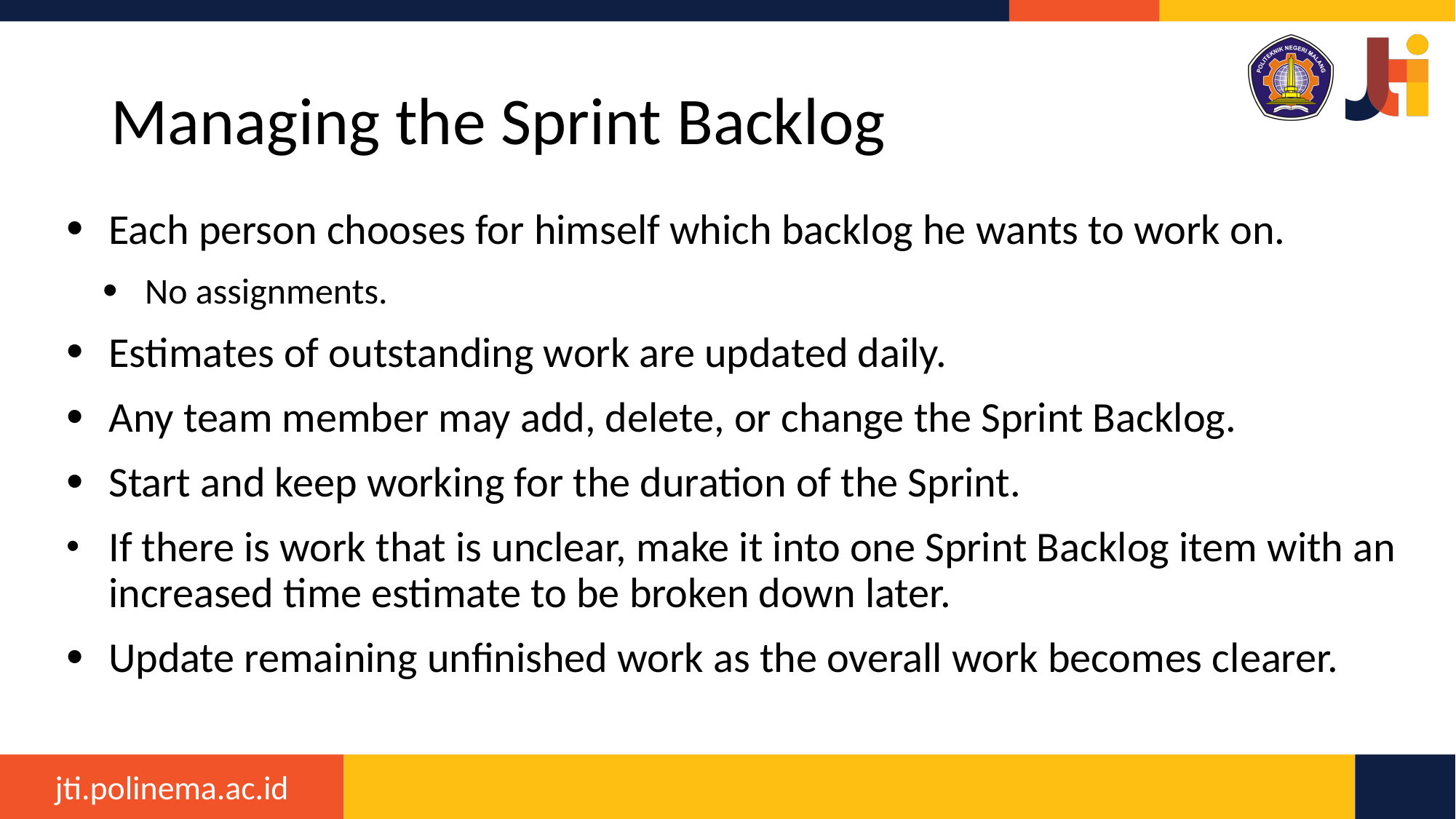

# Managing the Sprint Backlog
Each person chooses for himself which backlog he wants to work on.
No assignments.
Estimates of outstanding work are updated daily.
Any team member may add, delete, or change the Sprint Backlog.
Start and keep working for the duration of the Sprint.
If there is work that is unclear, make it into one Sprint Backlog item with an increased time estimate to be broken down later.
Update remaining unfinished work as the overall work becomes clearer.